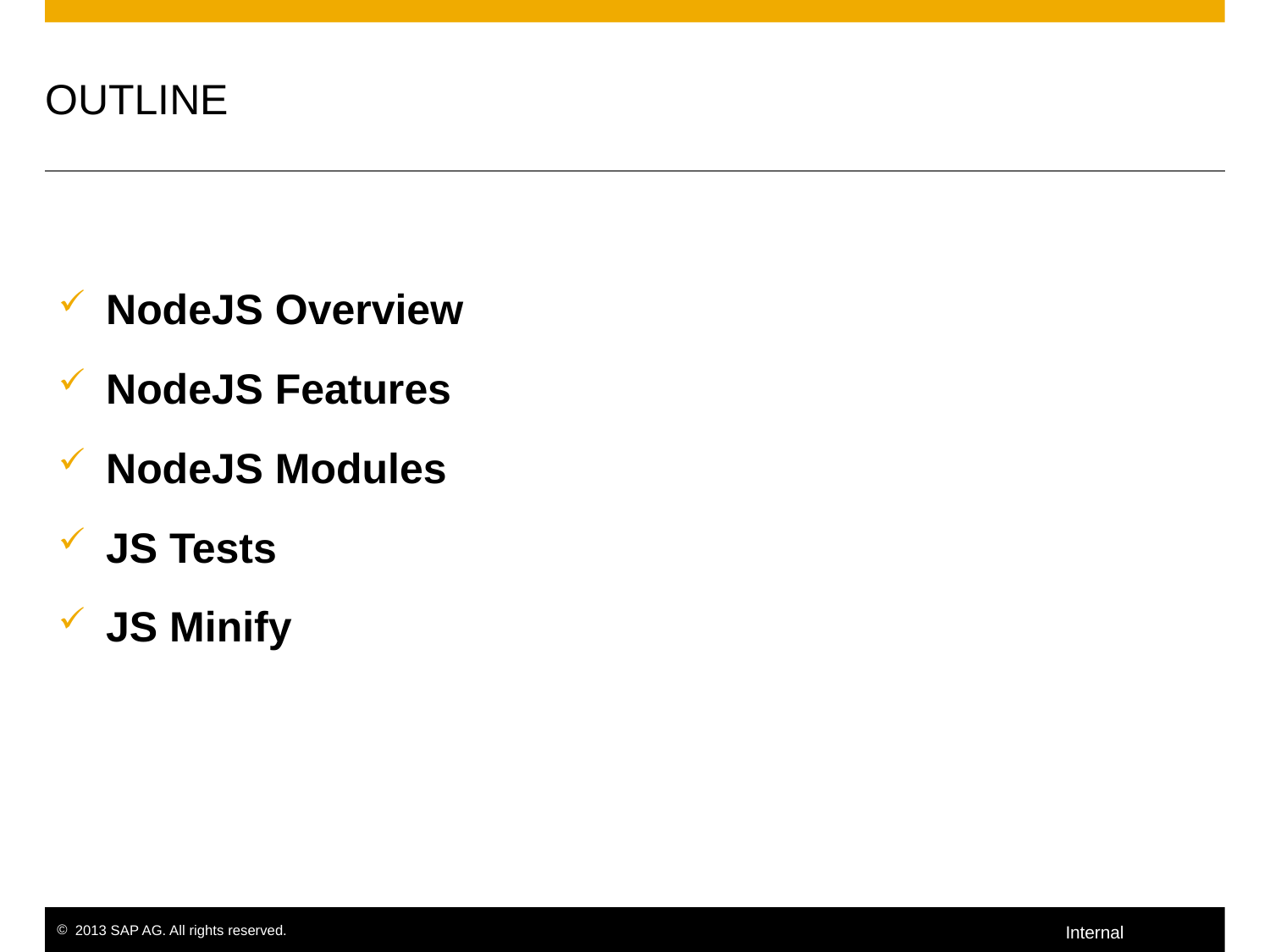

# OUTLINE
NodeJS Overview
NodeJS Features
NodeJS Modules
JS Tests
JS Minify